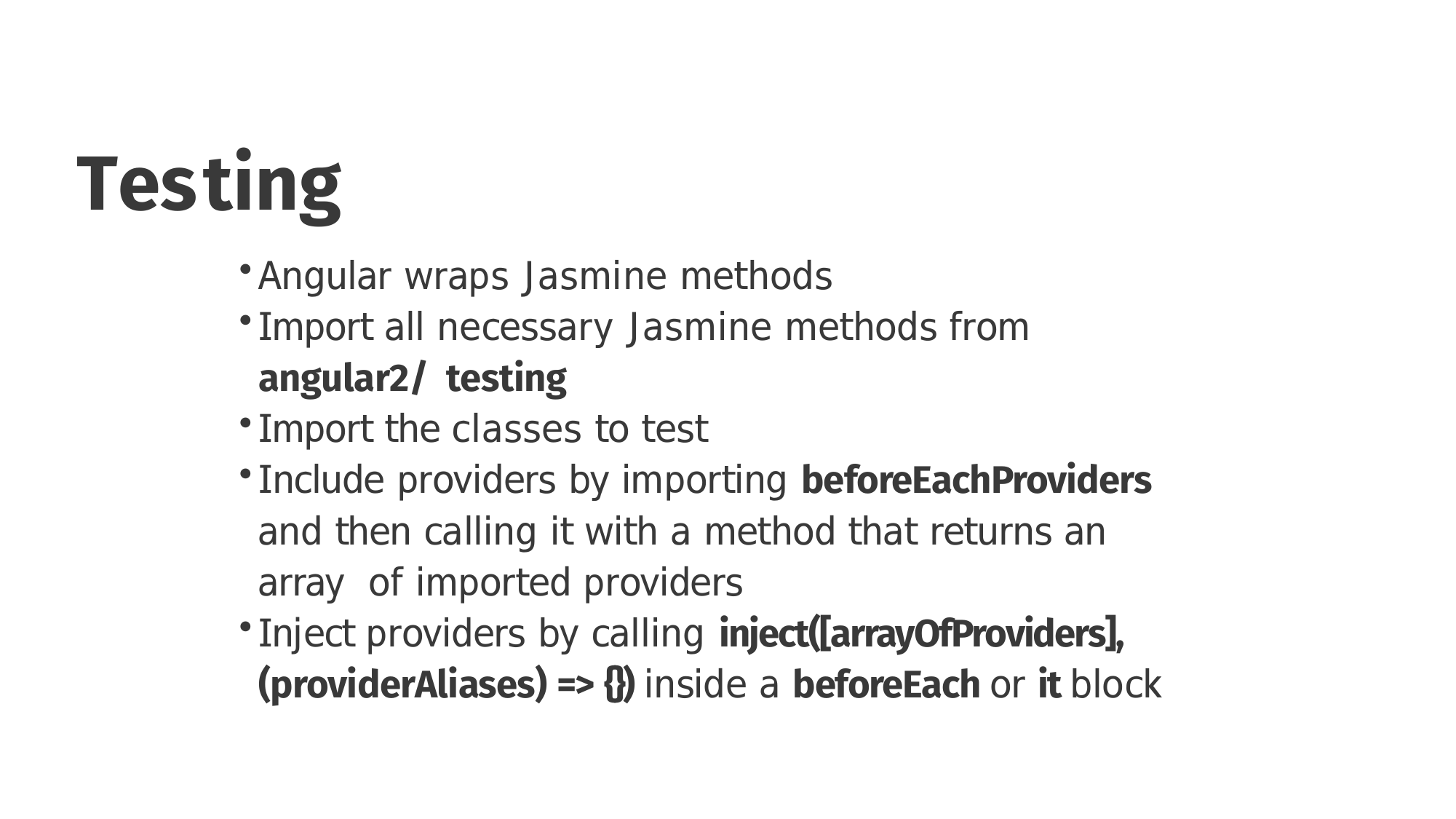

# Testing
Angular wraps Jasmine methods
Import all necessary Jasmine methods from angular2/  testing
Import the classes to test
Include providers by importing beforeEachProviders  and then calling it with a method that returns an array  of imported providers
Inject providers by calling inject([arrayOfProviders],  (providerAliases) => {}) inside a beforeEach or it block